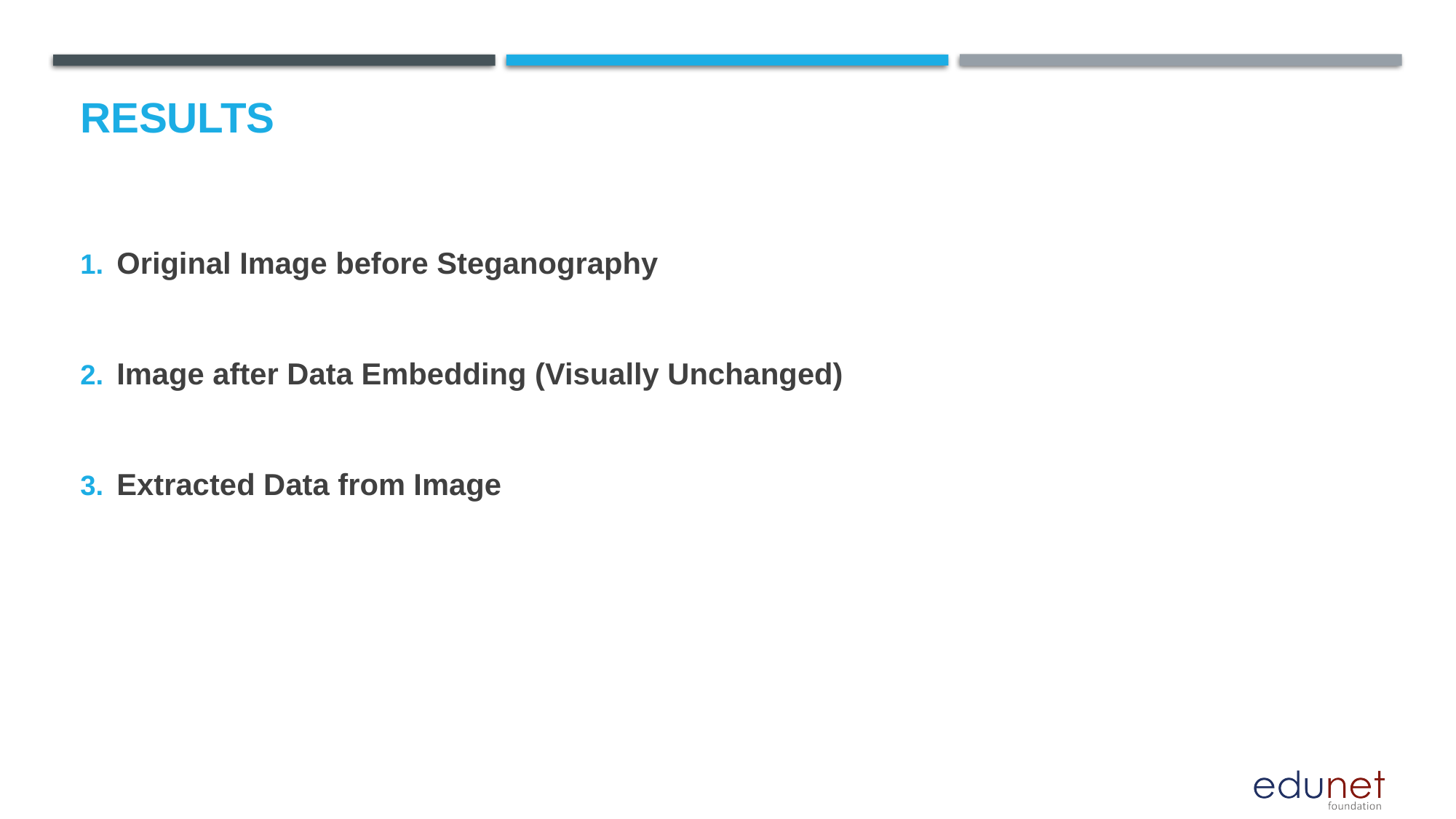

# Results
Original Image before Steganography

Image after Data Embedding (Visually Unchanged)

Extracted Data from Image